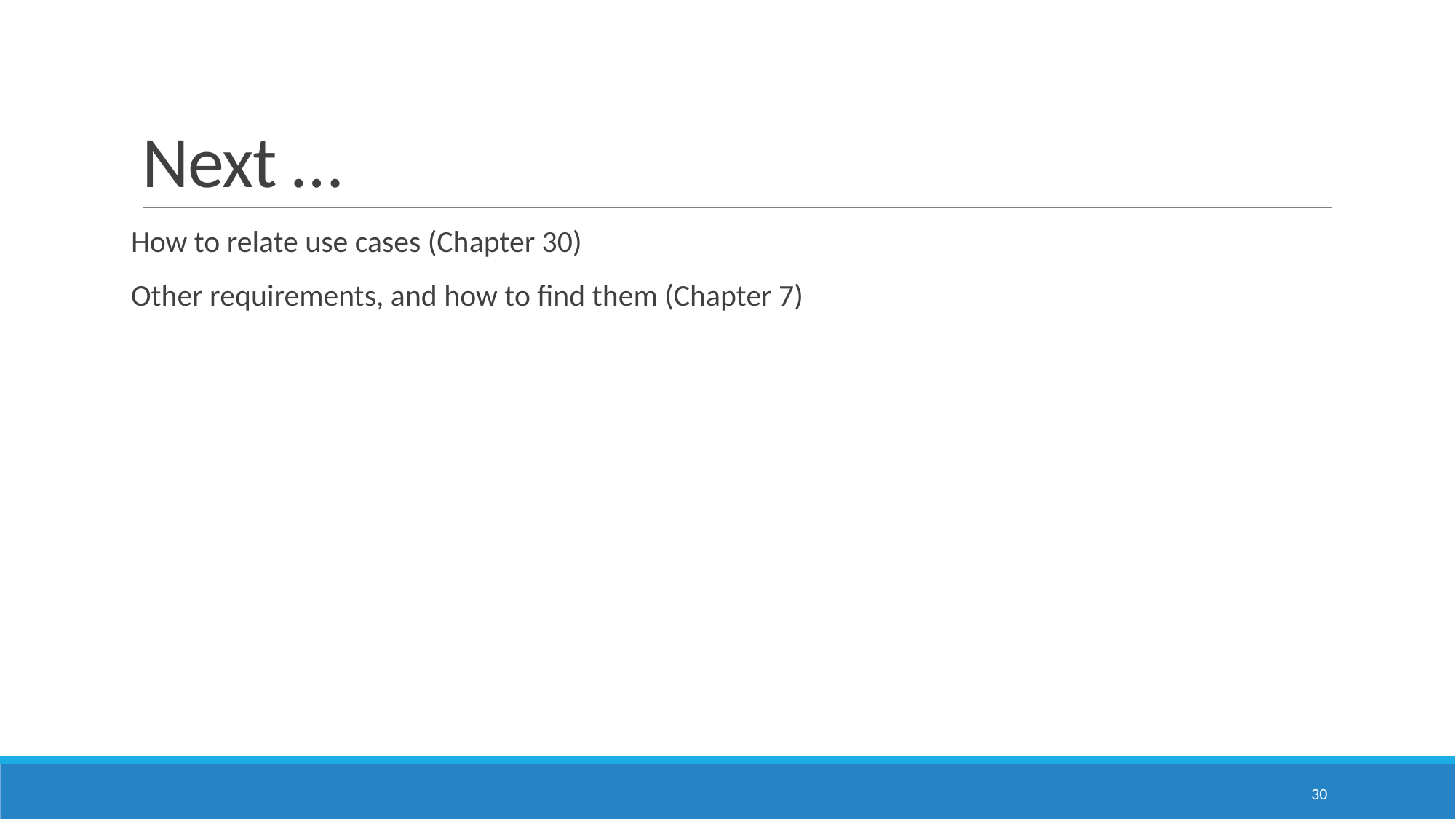

# Next …
How to relate use cases (Chapter 30)
Other requirements, and how to find them (Chapter 7)
30